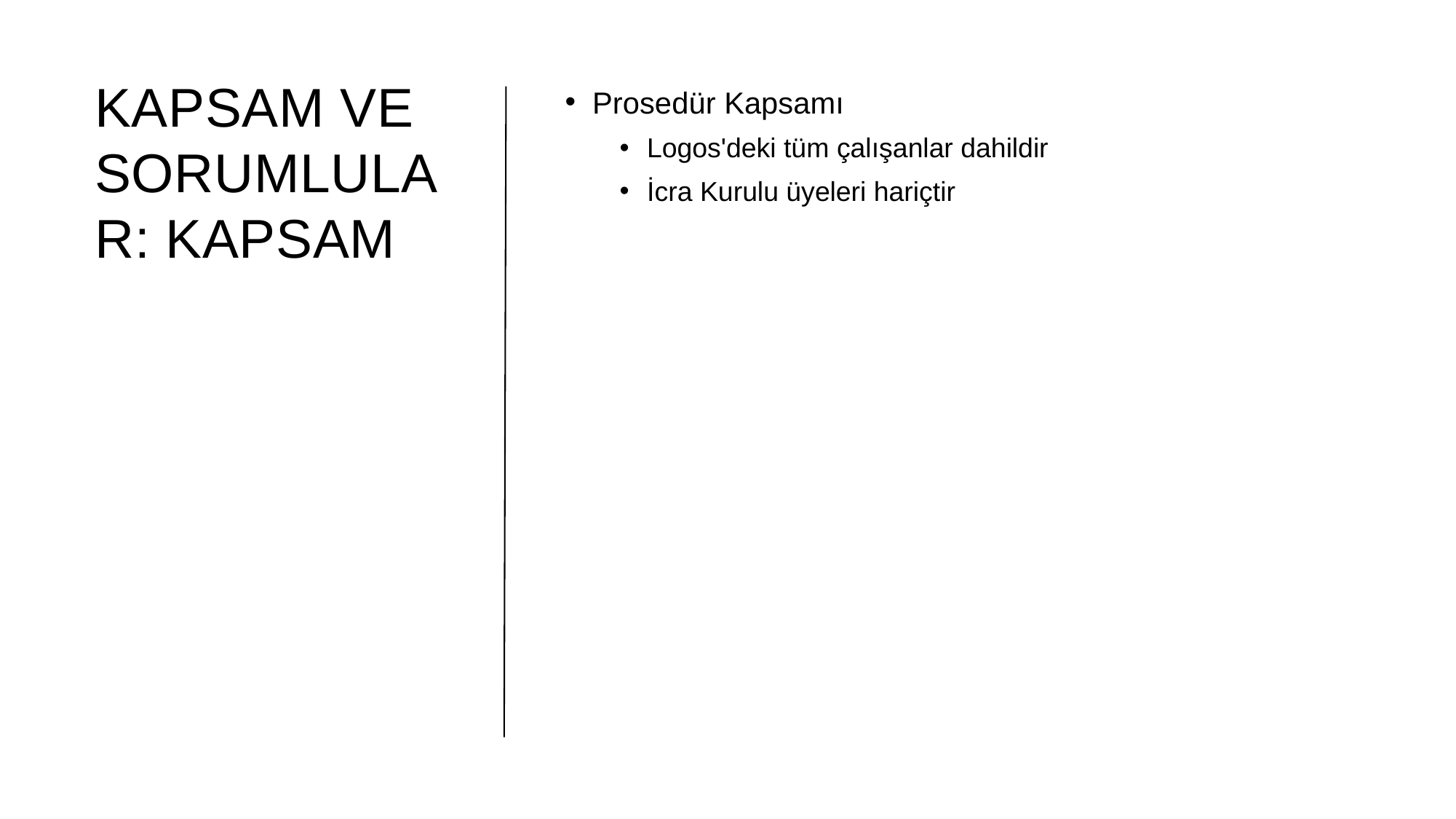

# Kapsam ve Sorumlular: Kapsam
Prosedür Kapsamı
Logos'deki tüm çalışanlar dahildir
İcra Kurulu üyeleri hariçtir